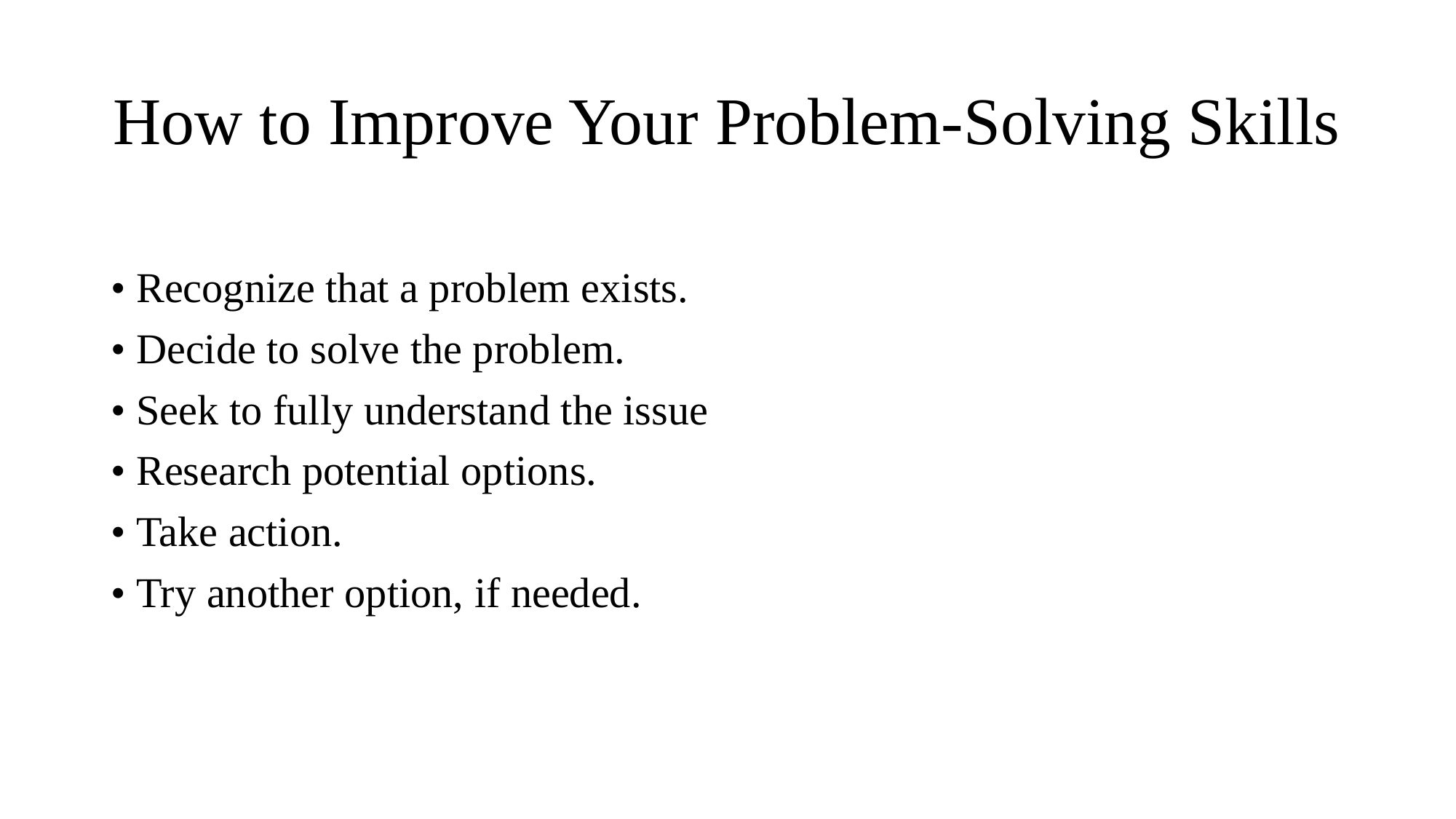

# How to Improve Your Problem-Solving Skills
• Recognize that a problem exists.
• Decide to solve the problem.
• Seek to fully understand the issue
• Research potential options.
• Take action.
• Try another option, if needed.